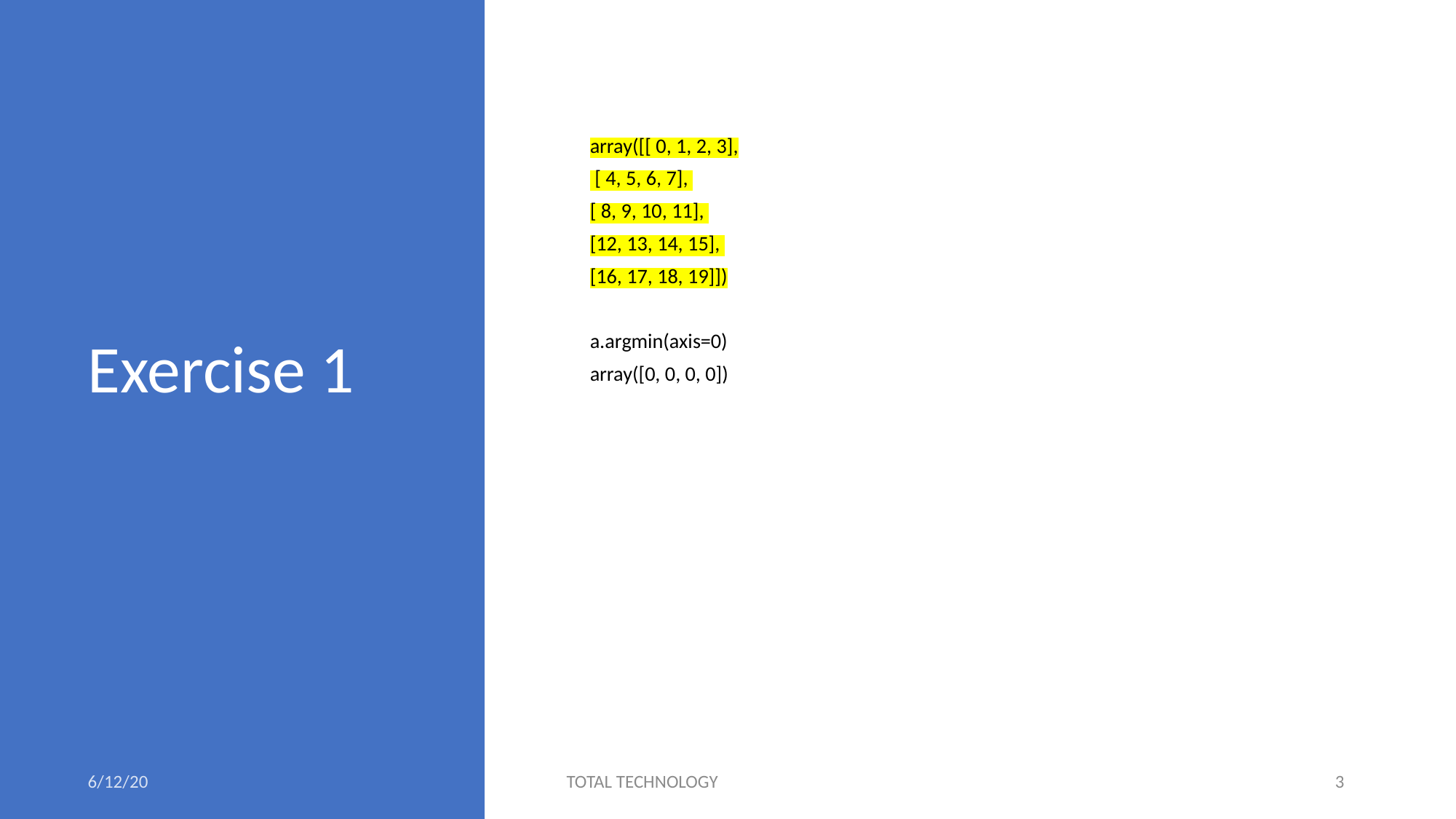

# Exercise 1

array([[ 0, 1, 2, 3],
 [ 4, 5, 6, 7],
[ 8, 9, 10, 11],
[12, 13, 14, 15],
[16, 17, 18, 19]])

a.argmin(axis=0)
array([0, 0, 0, 0])
6/12/20
TOTAL TECHNOLOGY
3